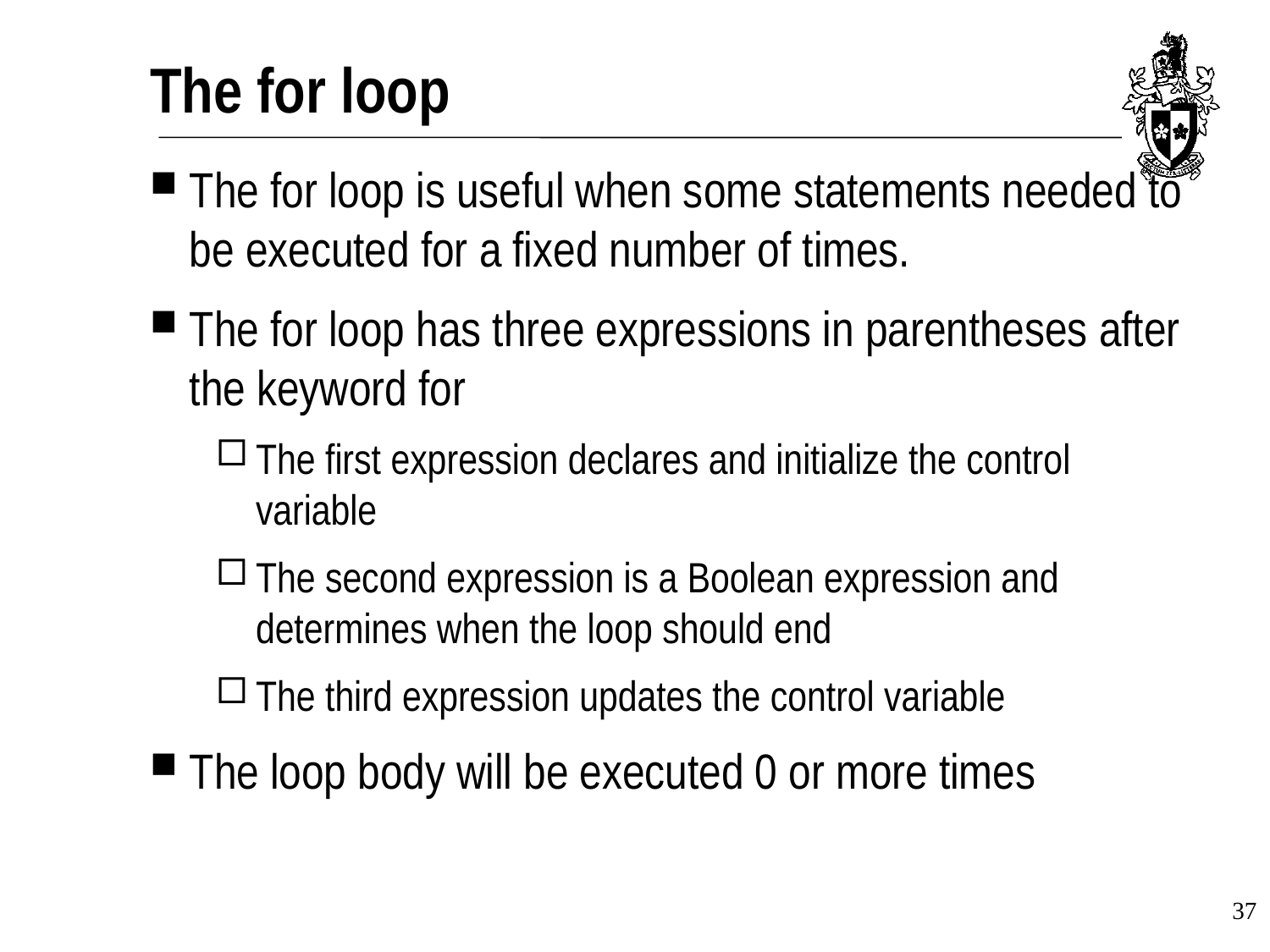

# The for loop
The for loop is useful when some statements needed to be executed for a fixed number of times.
The for loop has three expressions in parentheses after the keyword for
The first expression declares and initialize the control variable
The second expression is a Boolean expression and  determines when the loop should end
The third expression updates the control variable
The loop body will be executed 0 or more times
37